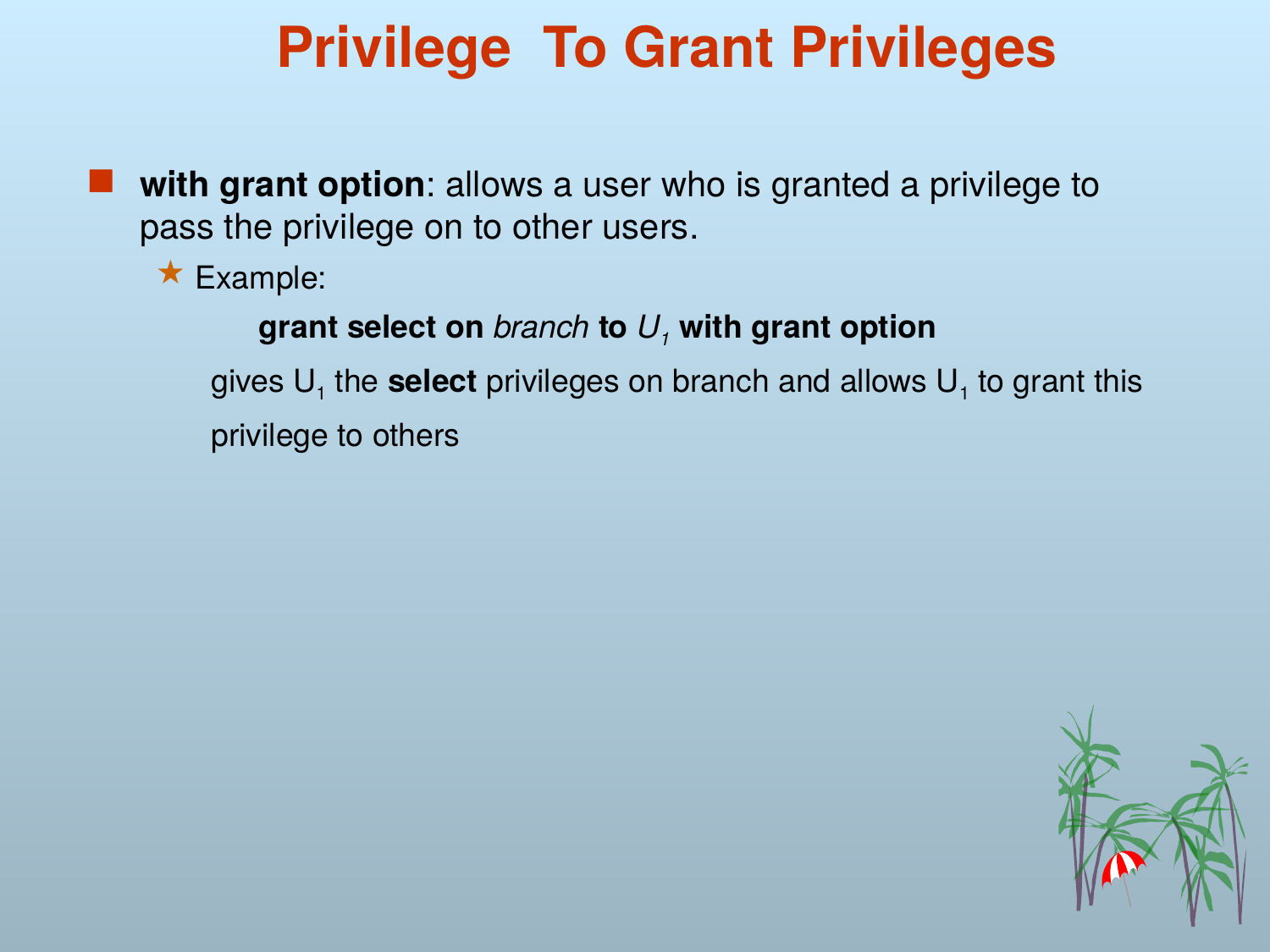

with grant option: allows a user who is granted a privilege to pass the privilege on to other users.
Example:
grant select on branch to U1 with grant option
gives U1 the select privileges on branch and allows U1 to grant this
privilege to others
# Privilege  To Grant Privileges